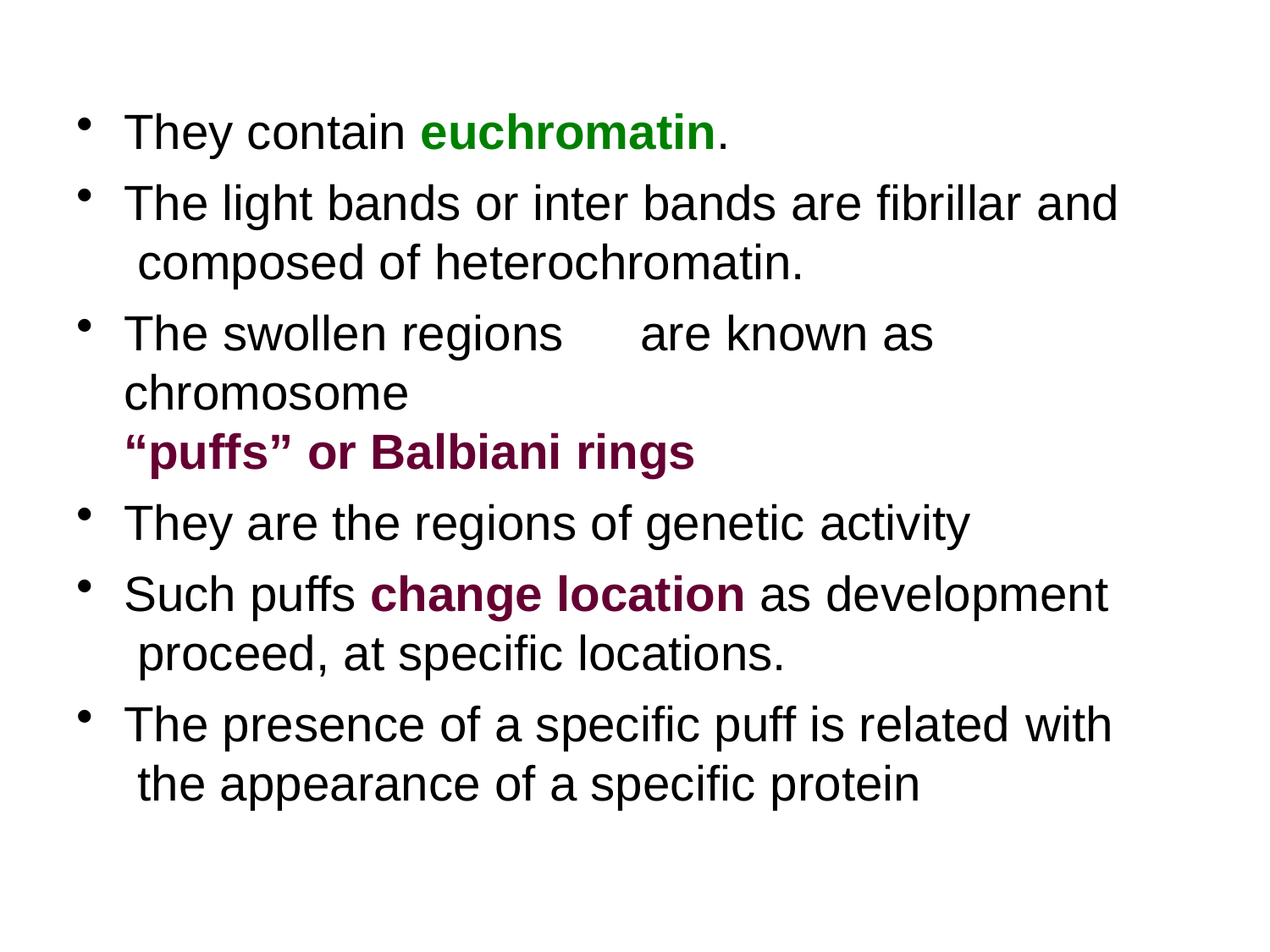

They contain euchromatin.
The light bands or inter bands are fibrillar and  composed of heterochromatin.
The swollen regions	are known as chromosome
“puffs” or Balbiani rings
They are the regions of genetic activity
Such puffs change location as development  proceed, at specific locations.
The presence of a specific puff is related with  the appearance of a specific protein